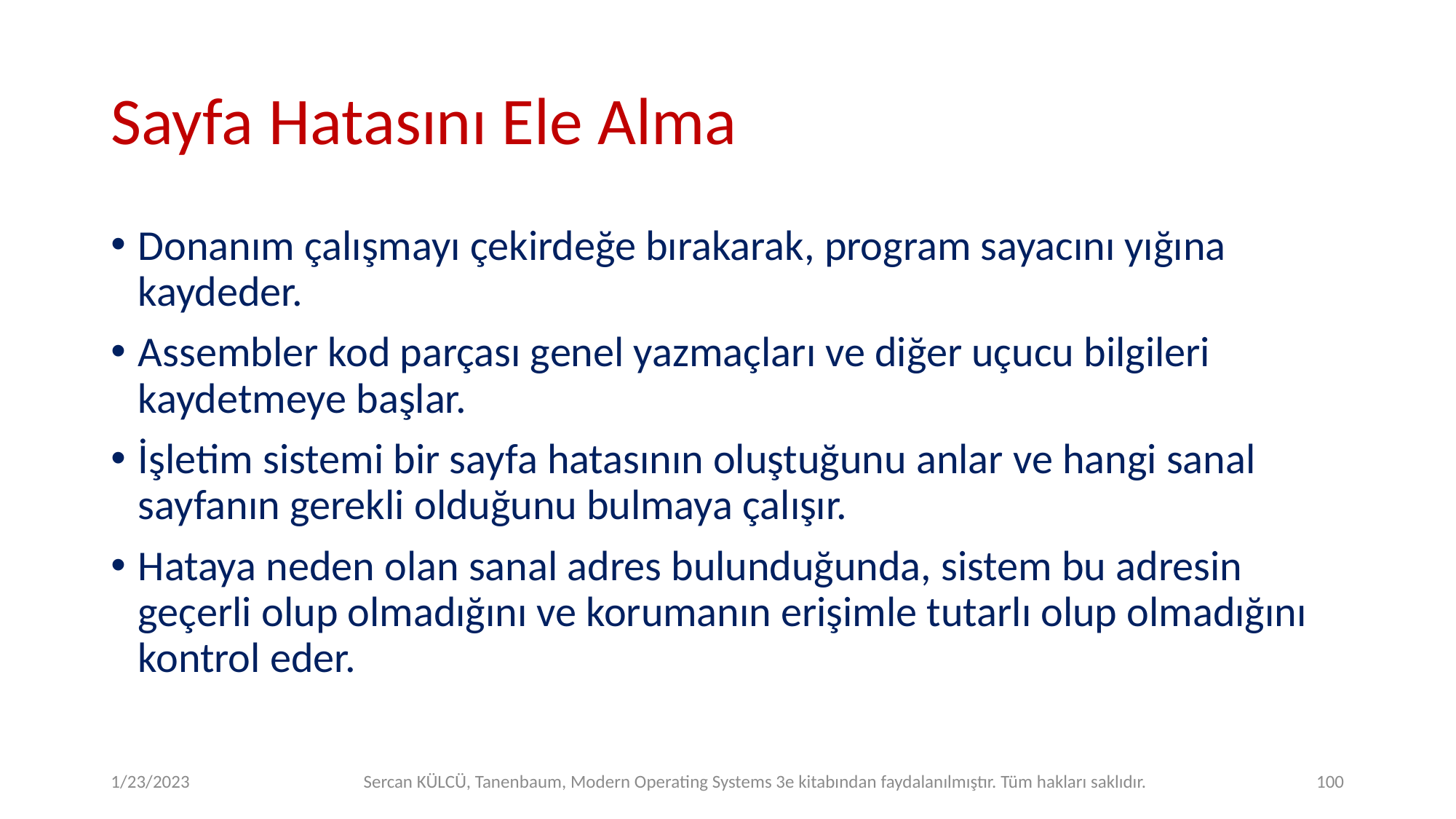

# Sayfa Hatasını Ele Alma
Donanım çalışmayı çekirdeğe bırakarak, program sayacını yığına kaydeder.
Assembler kod parçası genel yazmaçları ve diğer uçucu bilgileri kaydetmeye başlar.
İşletim sistemi bir sayfa hatasının oluştuğunu anlar ve hangi sanal sayfanın gerekli olduğunu bulmaya çalışır.
Hataya neden olan sanal adres bulunduğunda, sistem bu adresin geçerli olup olmadığını ve korumanın erişimle tutarlı olup olmadığını kontrol eder.
1/23/2023
Sercan KÜLCÜ, Tanenbaum, Modern Operating Systems 3e kitabından faydalanılmıştır. Tüm hakları saklıdır.
100